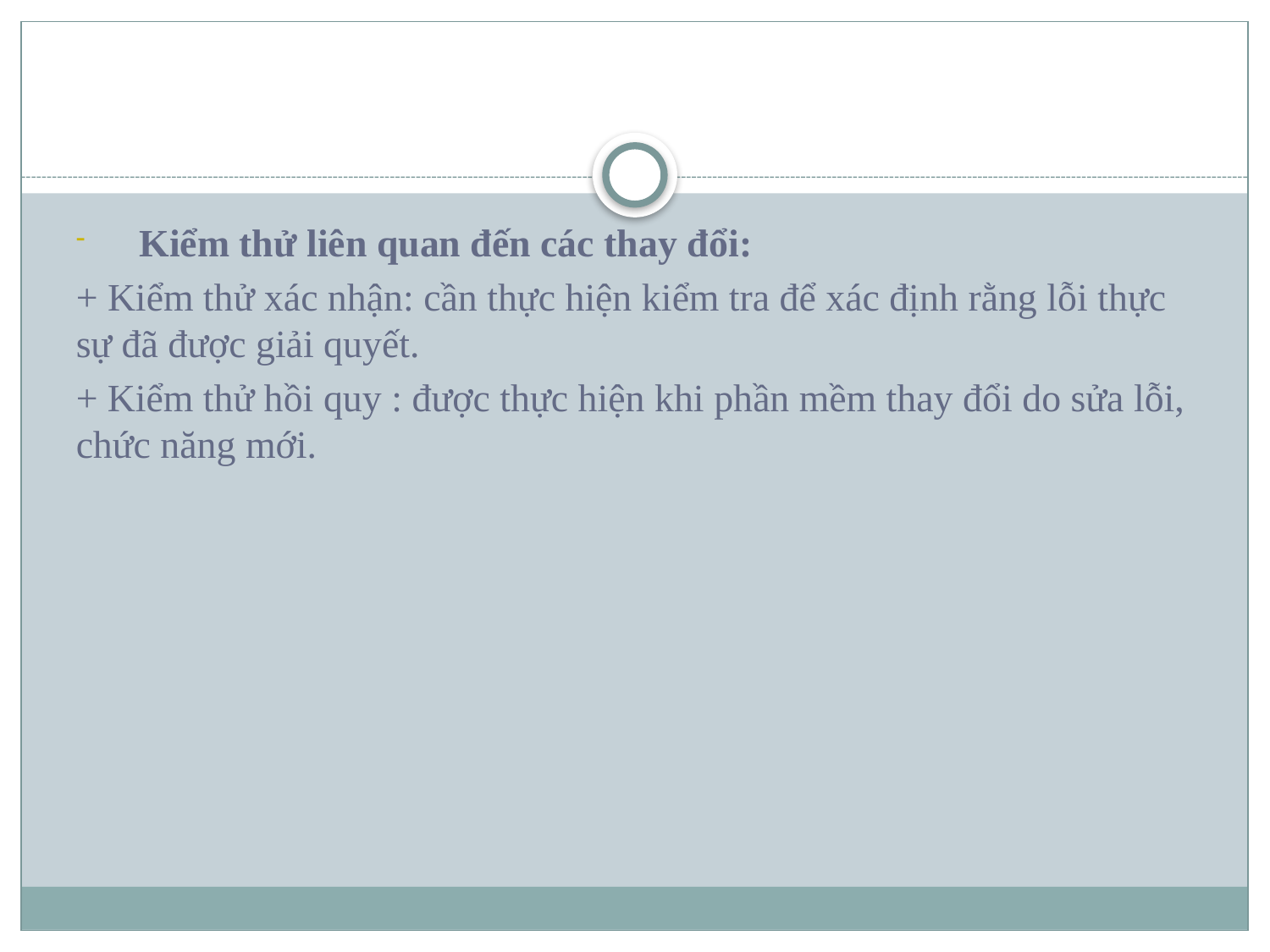

Kiểm thử liên quan đến các thay đổi:
+ Kiểm thử xác nhận: cần thực hiện kiểm tra để xác định rằng lỗi thực sự đã được giải quyết.
+ Kiểm thử hồi quy : được thực hiện khi phần mềm thay đổi do sửa lỗi, chức năng mới.